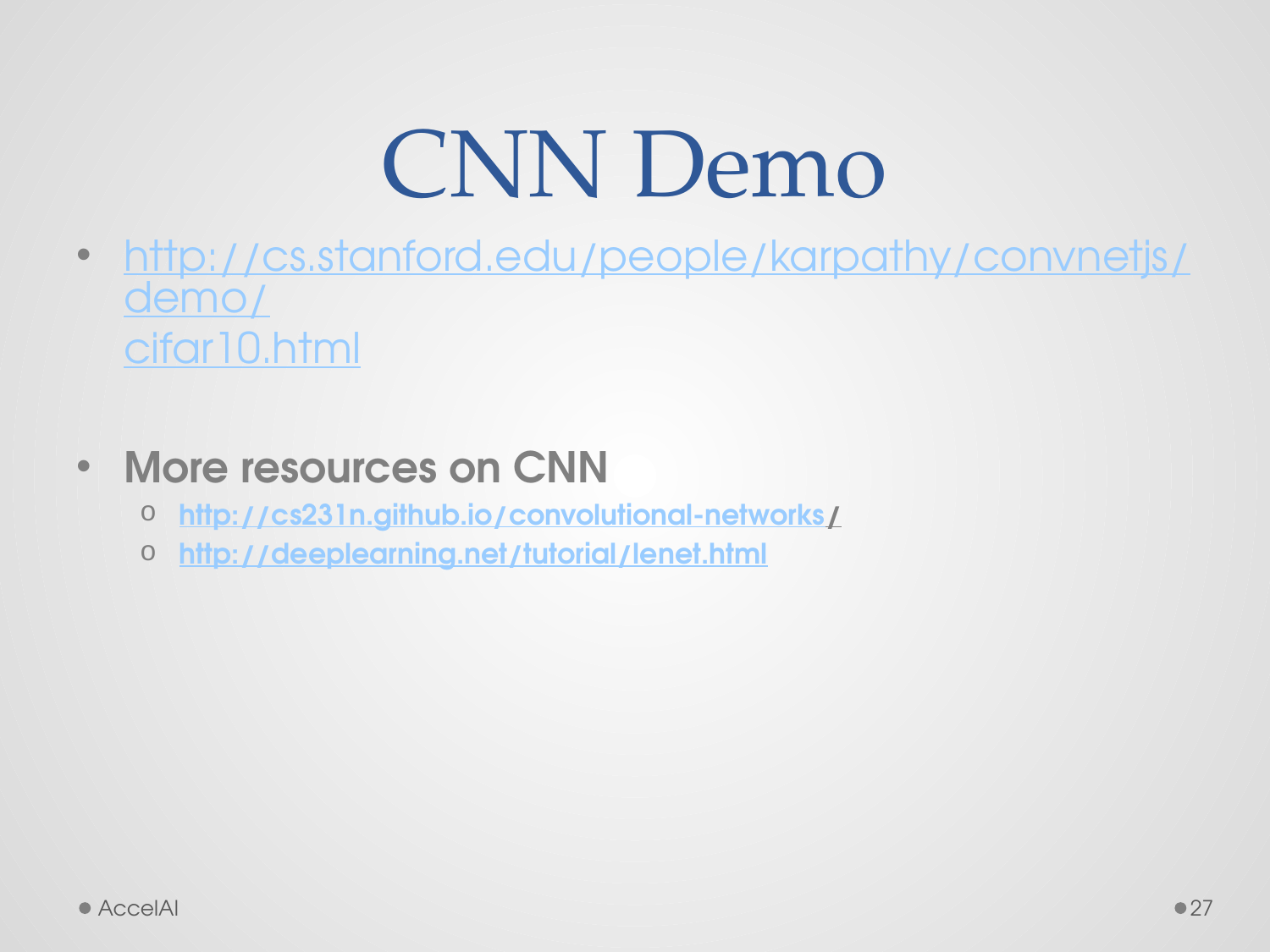

# CNN Demo
http://cs.stanford.edu/people/karpathy/convnetjs/demo/cifar10.html

More resources on CNN
http://cs231n.github.io/convolutional-networks/
http://deeplearning.net/tutorial/lenet.html

AccelAI
27